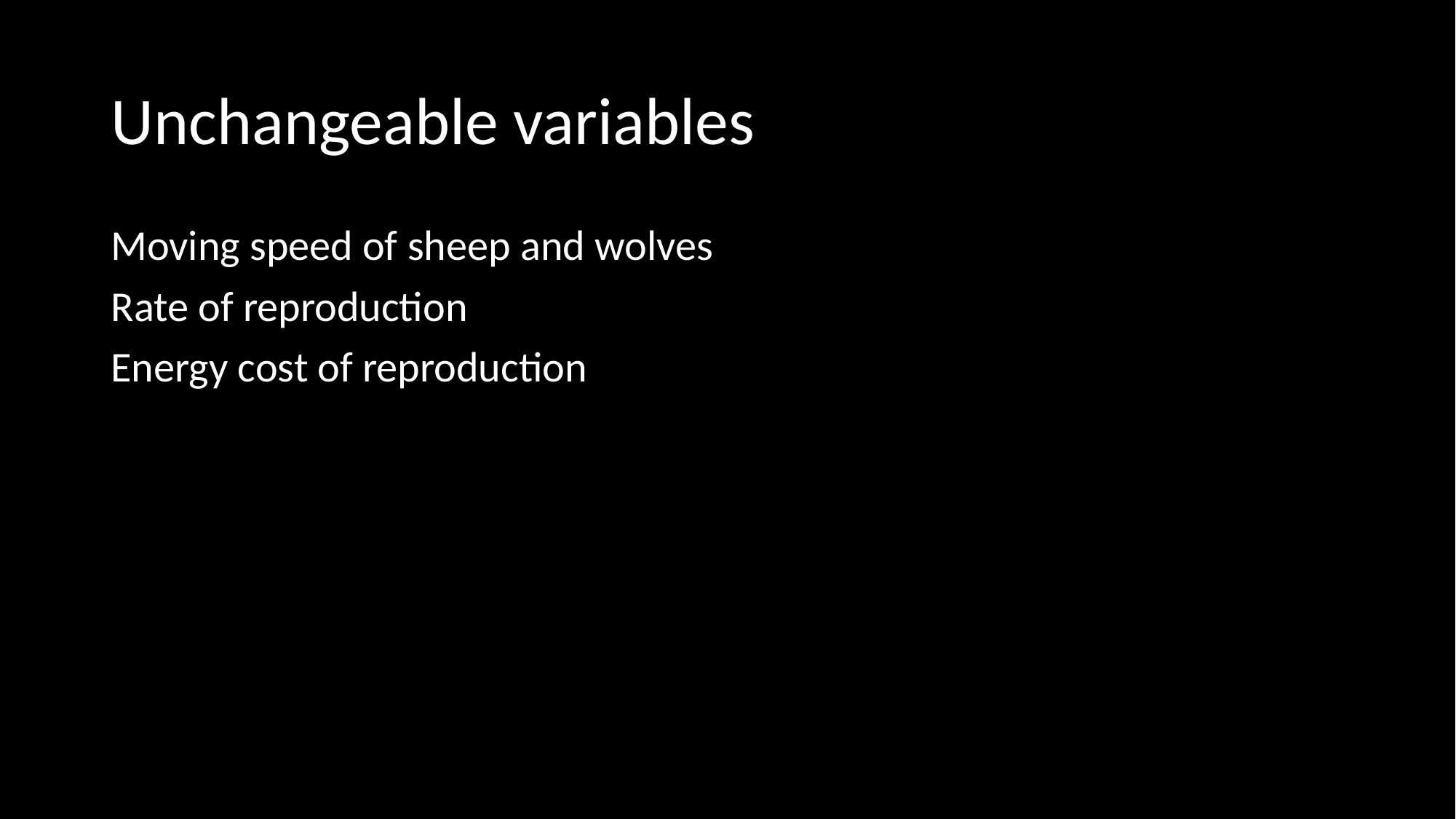

# Unchangeable variables
Moving speed of sheep and wolves
Rate of reproduction
Energy cost of reproduction